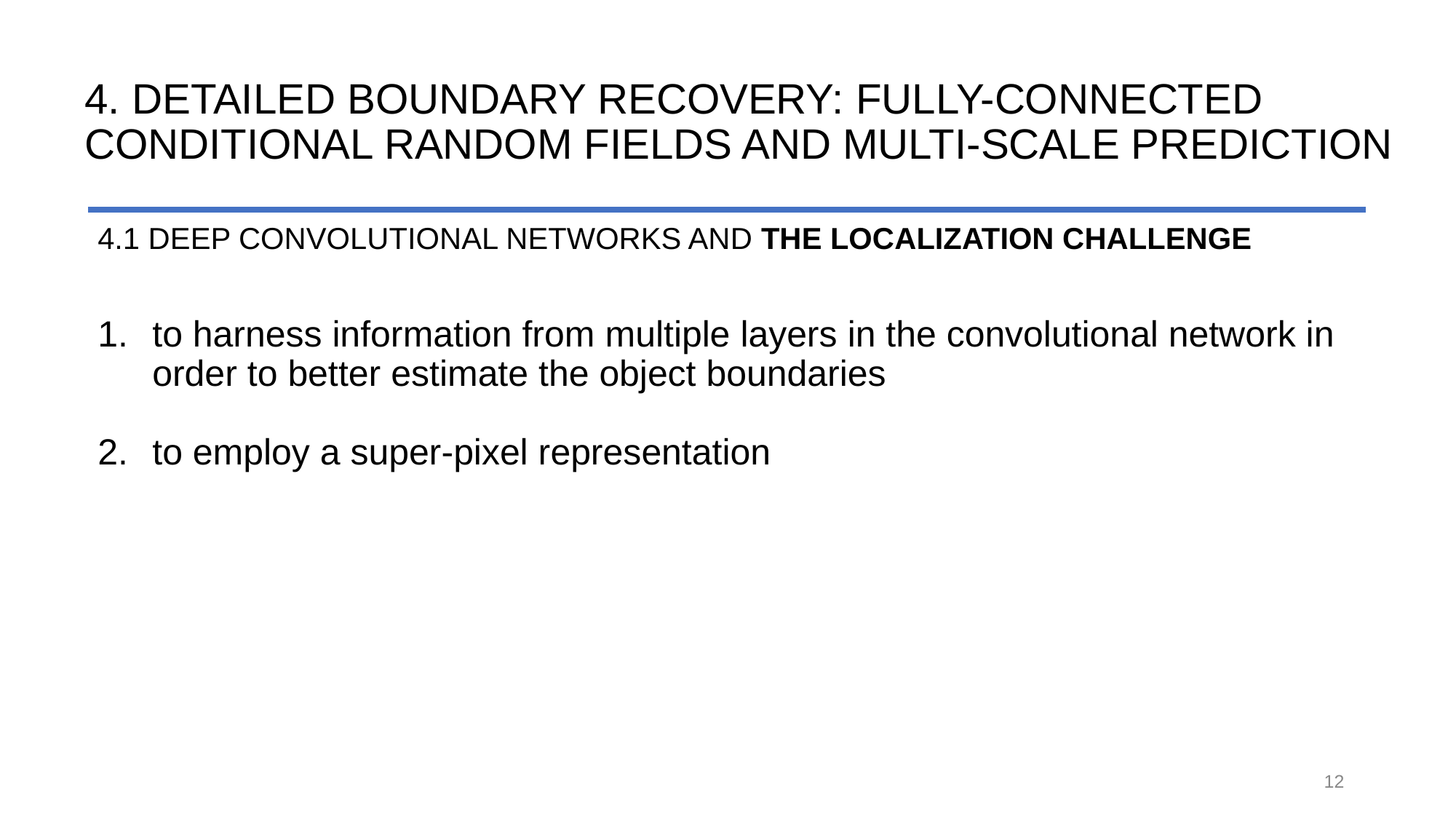

# 4. DETAILED BOUNDARY RECOVERY: FULLY-CONNECTED CONDITIONAL RANDOM FIELDS AND MULTI-SCALE PREDICTION
4.1 DEEP CONVOLUTIONAL NETWORKS AND THE LOCALIZATION CHALLENGE

to harness information from multiple layers in the convolutional network in order to better estimate the object boundaries

to employ a super-pixel representation
12